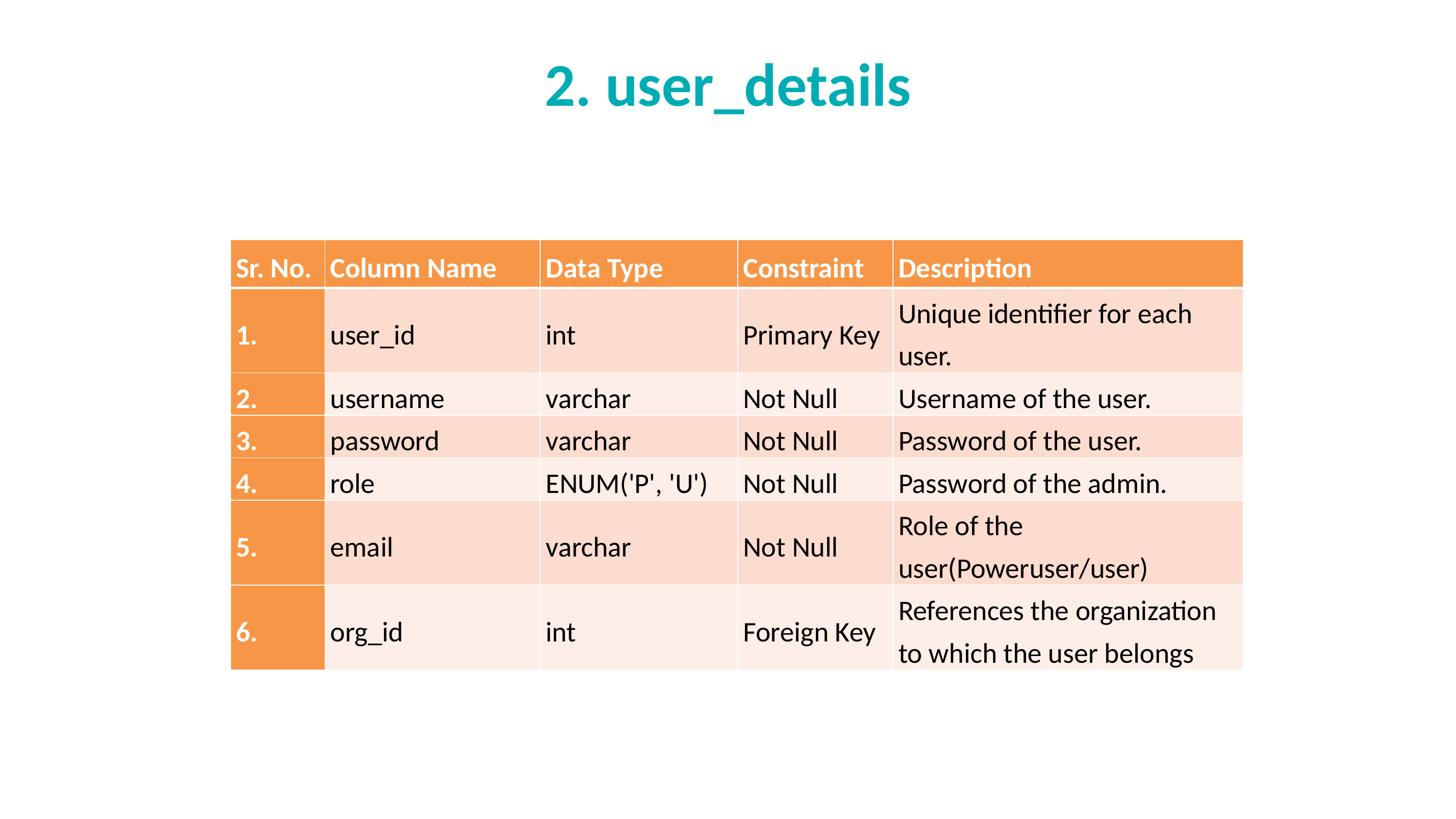

# 2. user_details
| Sr. No. | Column Name | Data Type | Constraint | Description |
| --- | --- | --- | --- | --- |
| 1. | user\_id | int | Primary Key | Unique identifier for each user. |
| 2. | username | varchar | Not Null | Username of the user. |
| 3. | password | varchar | Not Null | Password of the user. |
| 4. | role | ENUM('P', 'U') | Not Null | Password of the admin. |
| 5. | email | varchar | Not Null | Role of the user(Poweruser/user) |
| 6. | org\_id | int | Foreign Key | References the organization to which the user belongs |